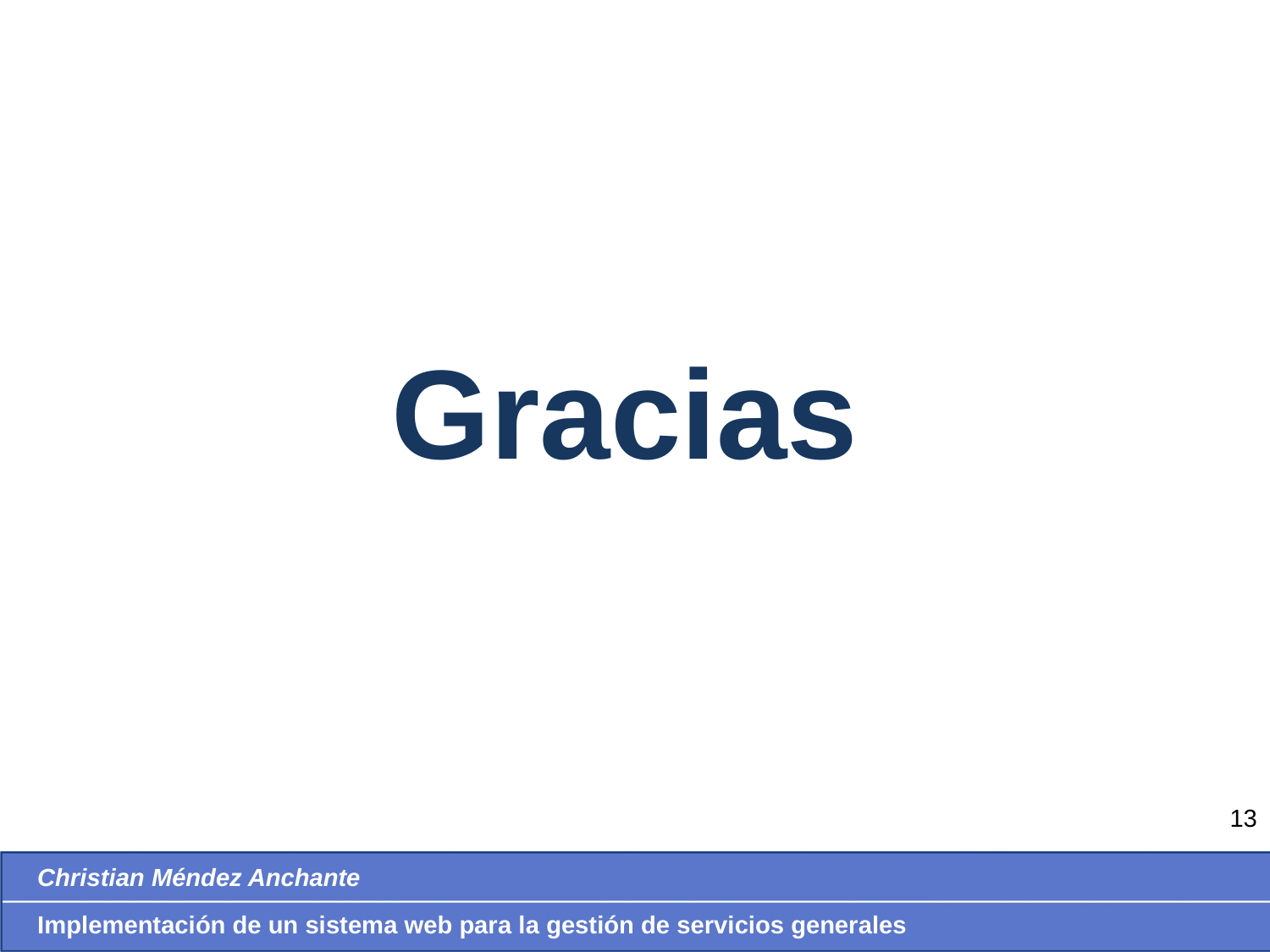

Gracias
13
Christian Méndez Anchante
Implementación de un sistema web para la gestión de servicios generales